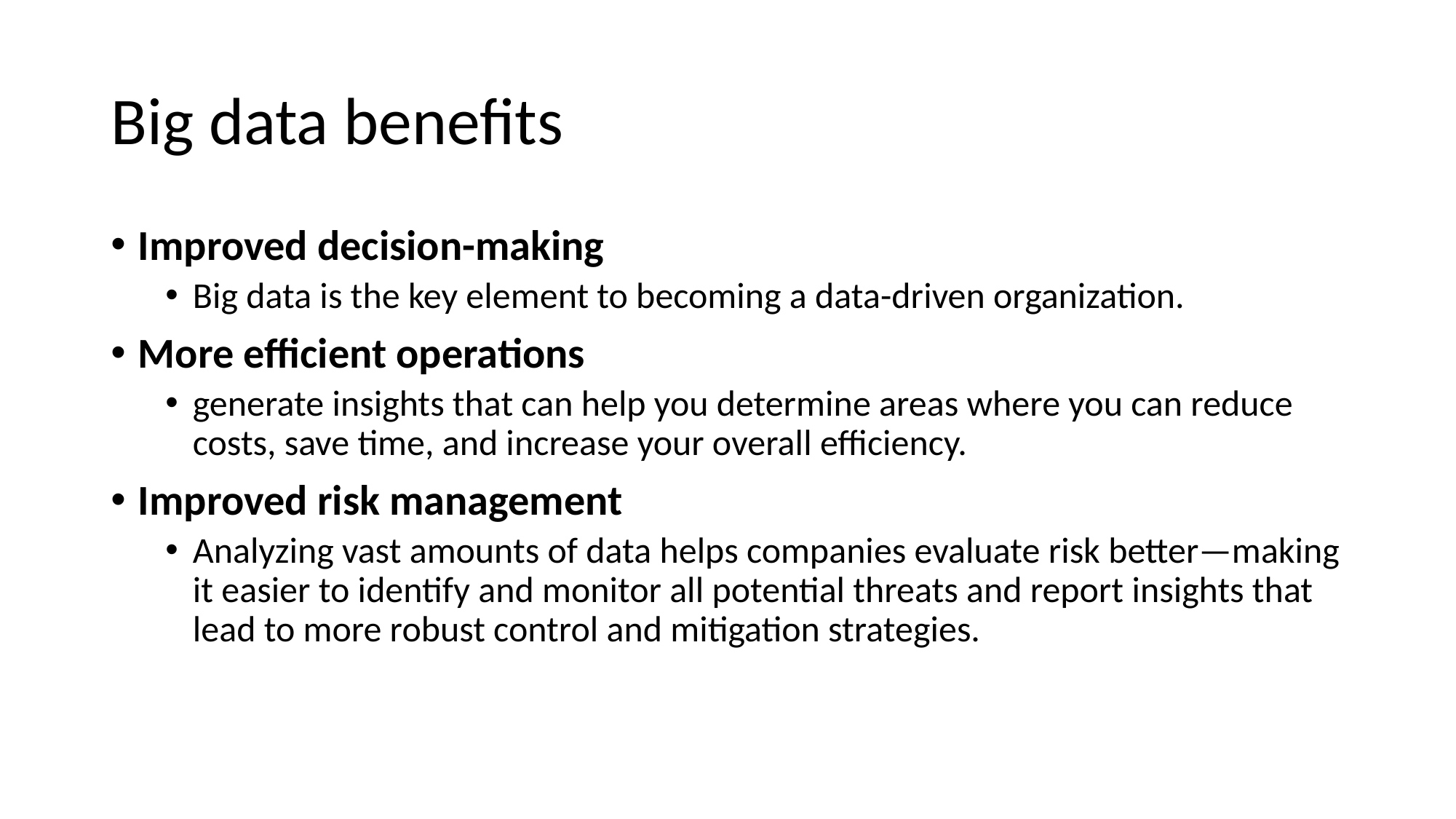

# Big data benefits
Improved decision-making
Big data is the key element to becoming a data-driven organization.
More efficient operations
generate insights that can help you determine areas where you can reduce costs, save time, and increase your overall efficiency.
Improved risk management
Analyzing vast amounts of data helps companies evaluate risk better—making it easier to identify and monitor all potential threats and report insights that lead to more robust control and mitigation strategies.